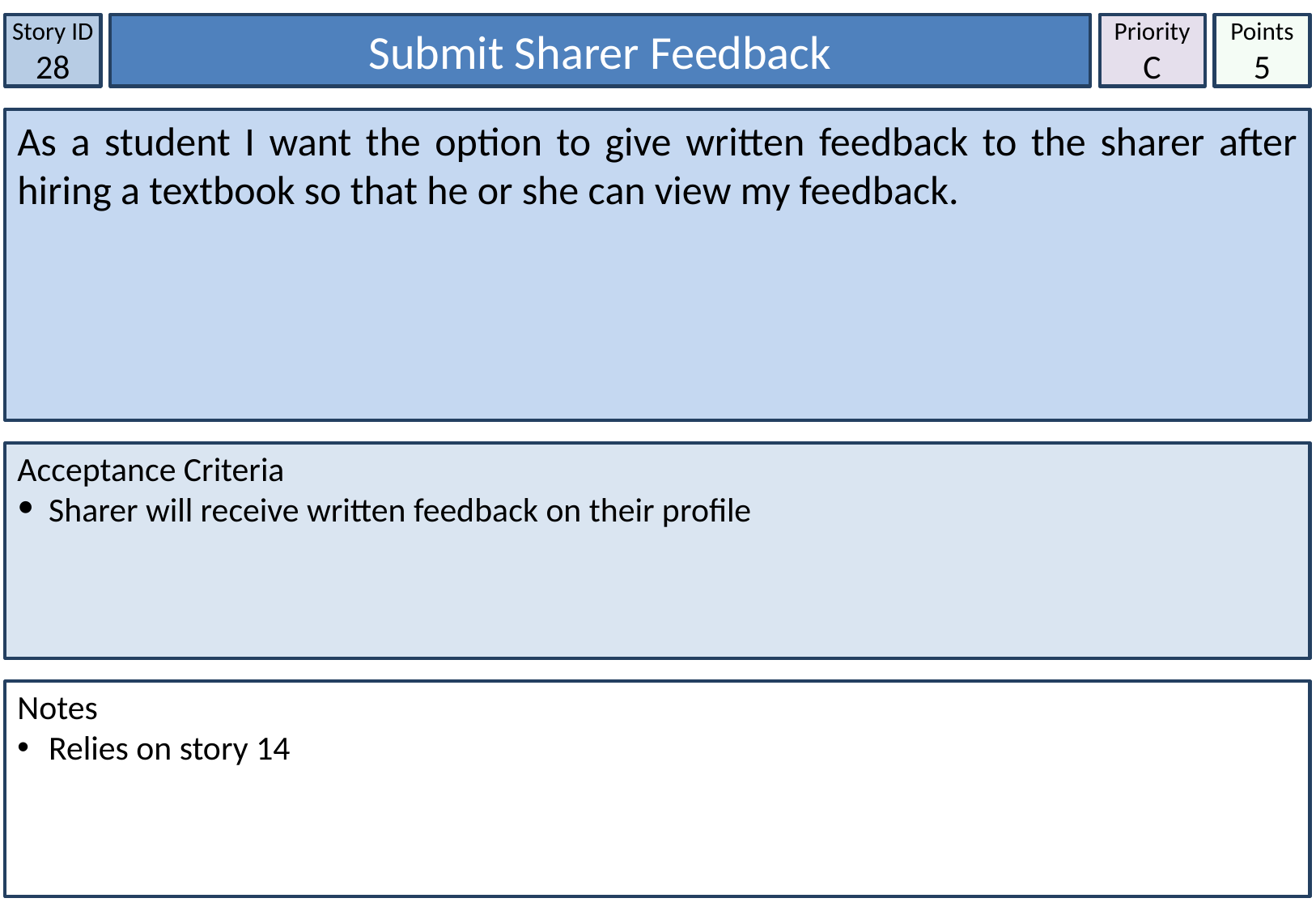

Story ID
28
Submit Sharer Feedback
Priority
C
Points
5
As a student I want the option to give written feedback to the sharer after hiring a textbook so that he or she can view my feedback.
Acceptance Criteria
 Sharer will receive written feedback on their profile
Notes
 Relies on story 14